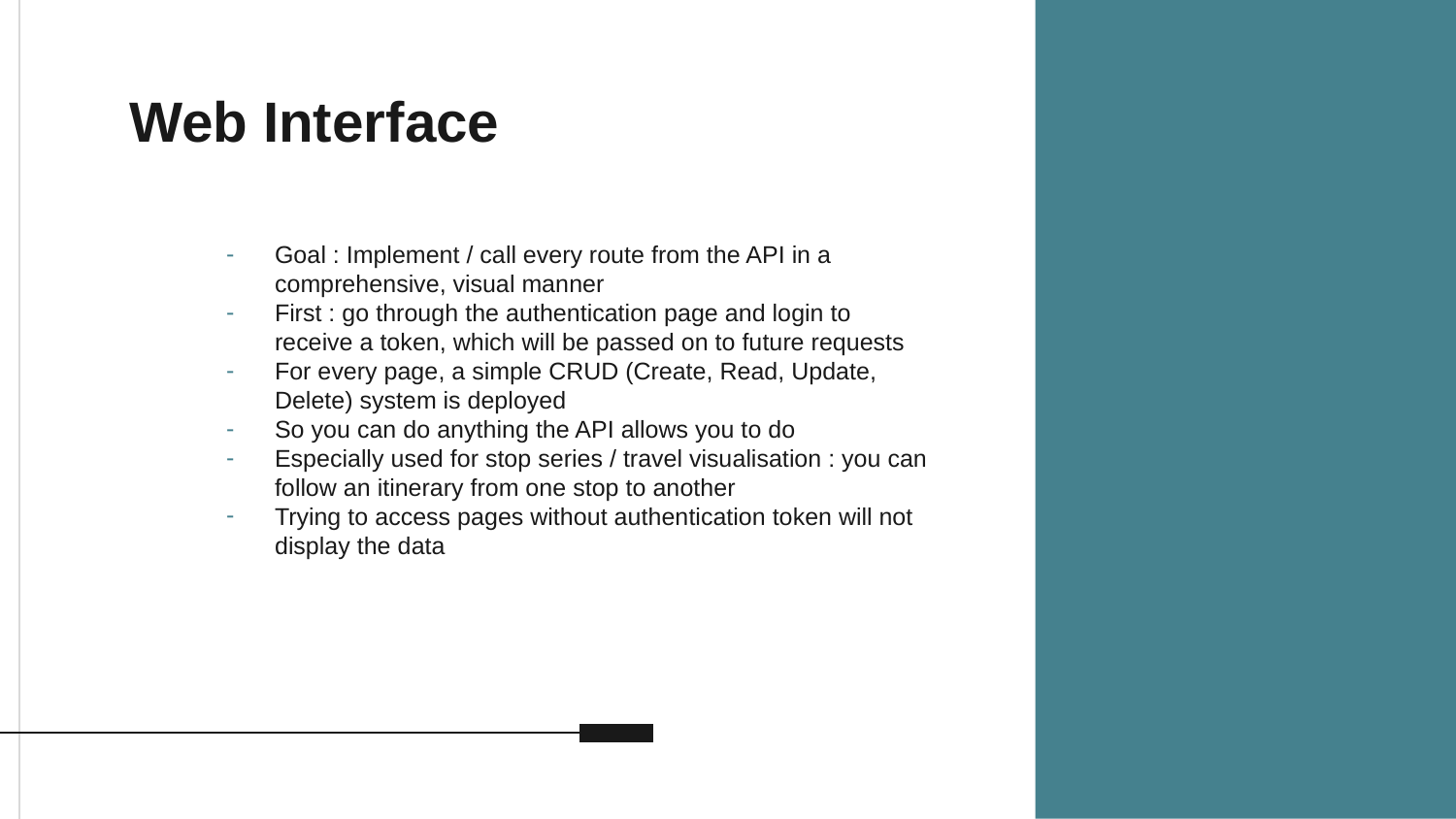

# Web Interface
Goal : Implement / call every route from the API in a comprehensive, visual manner
First : go through the authentication page and login to receive a token, which will be passed on to future requests
For every page, a simple CRUD (Create, Read, Update, Delete) system is deployed
So you can do anything the API allows you to do
Especially used for stop series / travel visualisation : you can follow an itinerary from one stop to another
Trying to access pages without authentication token will not display the data